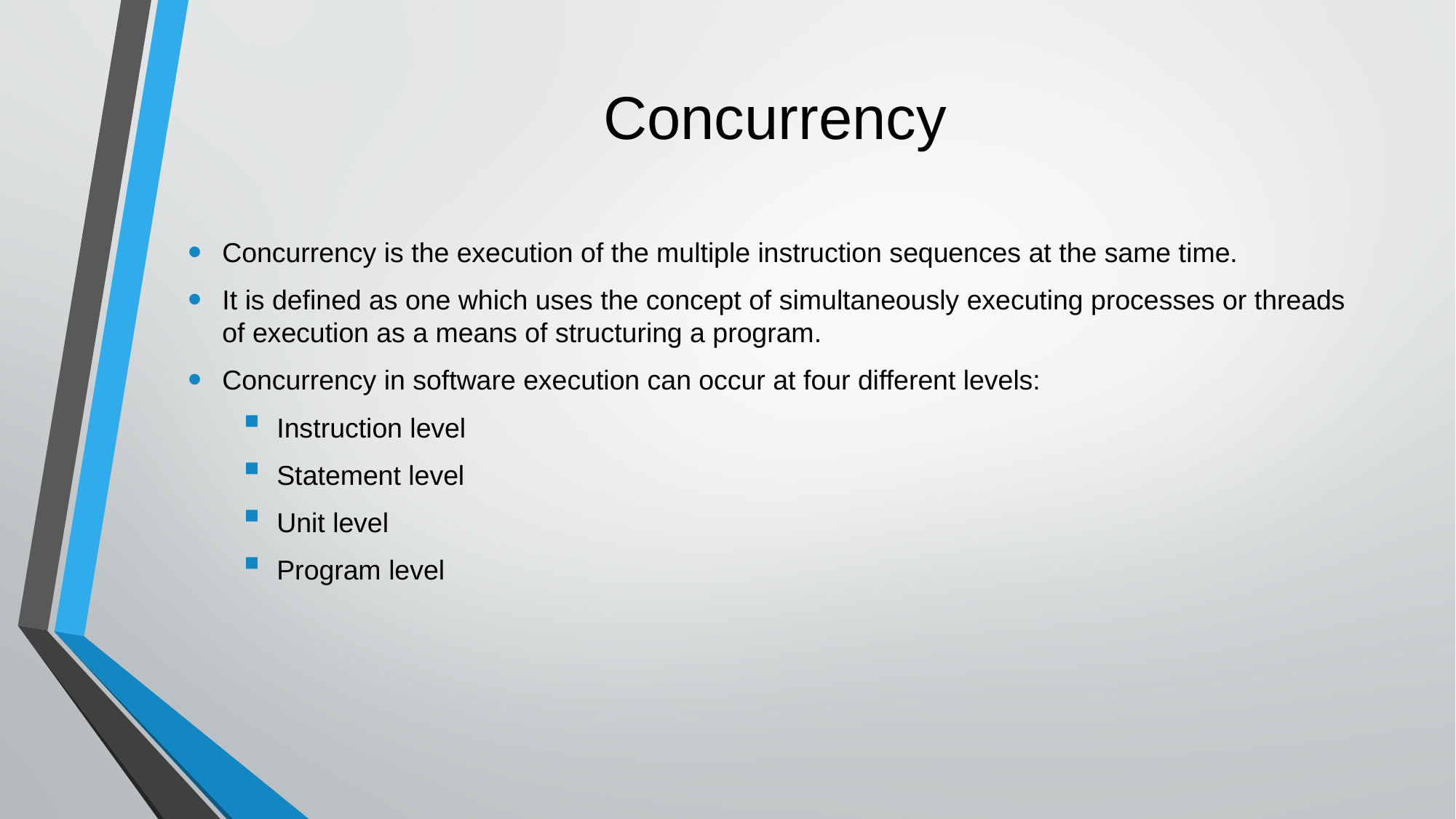

# Concurrency
Concurrency is the execution of the multiple instruction sequences at the same time.
It is defined as one which uses the concept of simultaneously executing processes or threads of execution as a means of structuring a program.
Concurrency in software execution can occur at four different levels:
Instruction level
Statement level
Unit level
Program level